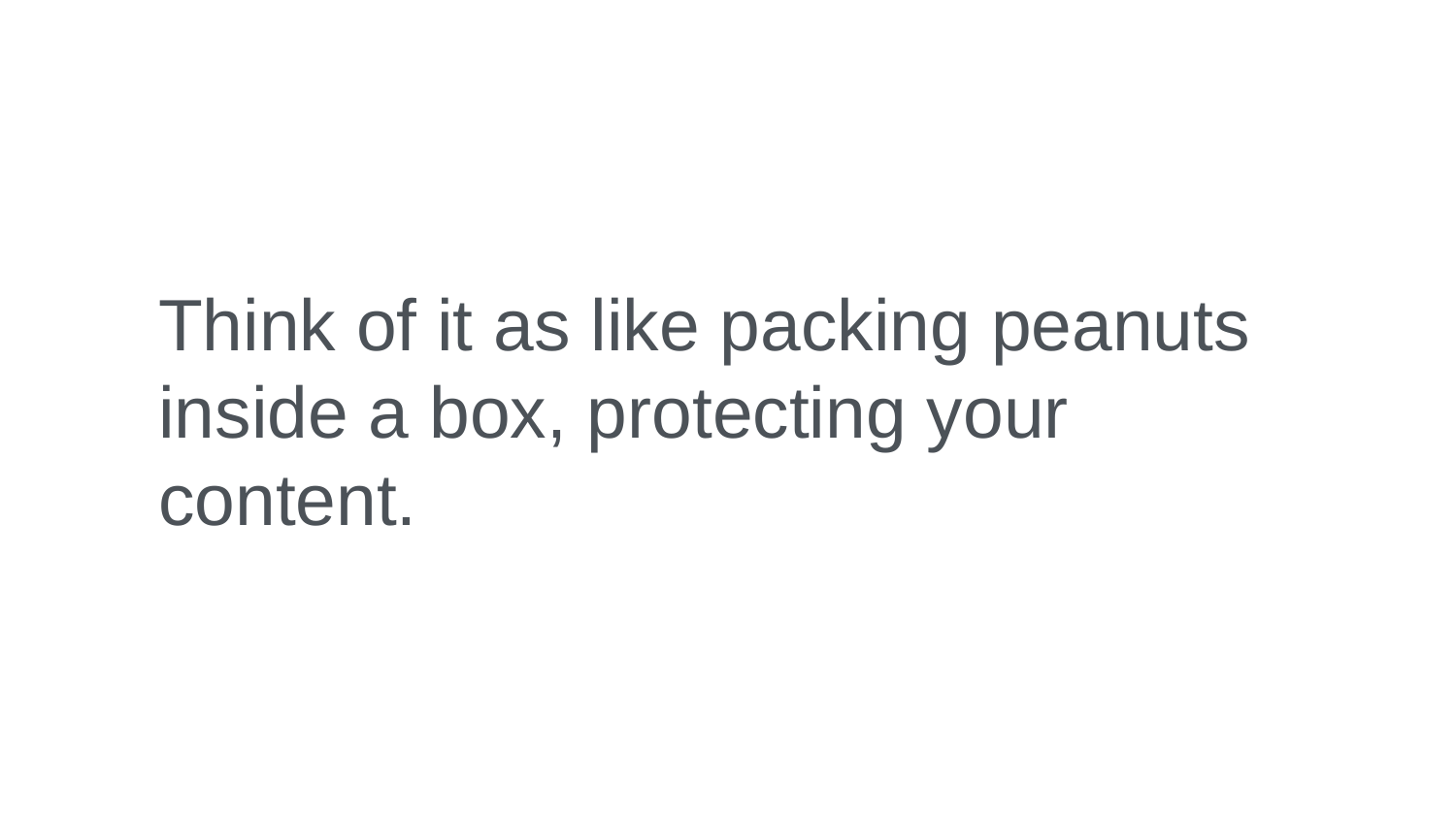

Think of it as like packing peanuts inside a box, protecting your content.